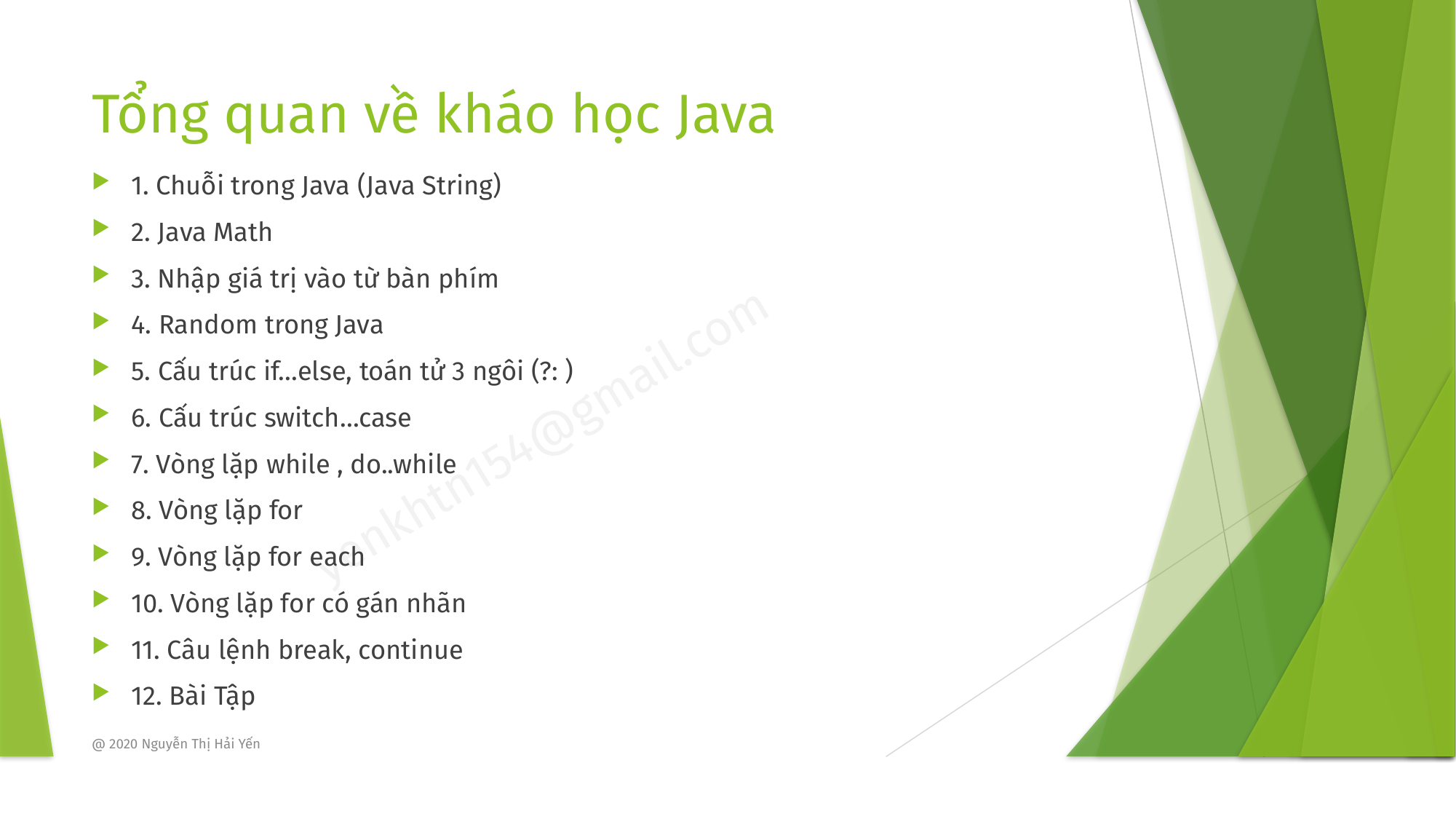

# Tổng quan về kháo học Java
1. Chuỗi trong Java (Java String)
2. Java Math
3. Nhập giá trị vào từ bàn phím
4. Random trong Java
5. Cấu trúc if…else, toán tử 3 ngôi (?: )
6. Cấu trúc switch…case
7. Vòng lặp while , do..while
8. Vòng lặp for
9. Vòng lặp for each
10. Vòng lặp for có gán nhãn
11. Câu lệnh break, continue
12. Bài Tập

@ 2020 Nguyễn Thị Hải Yến